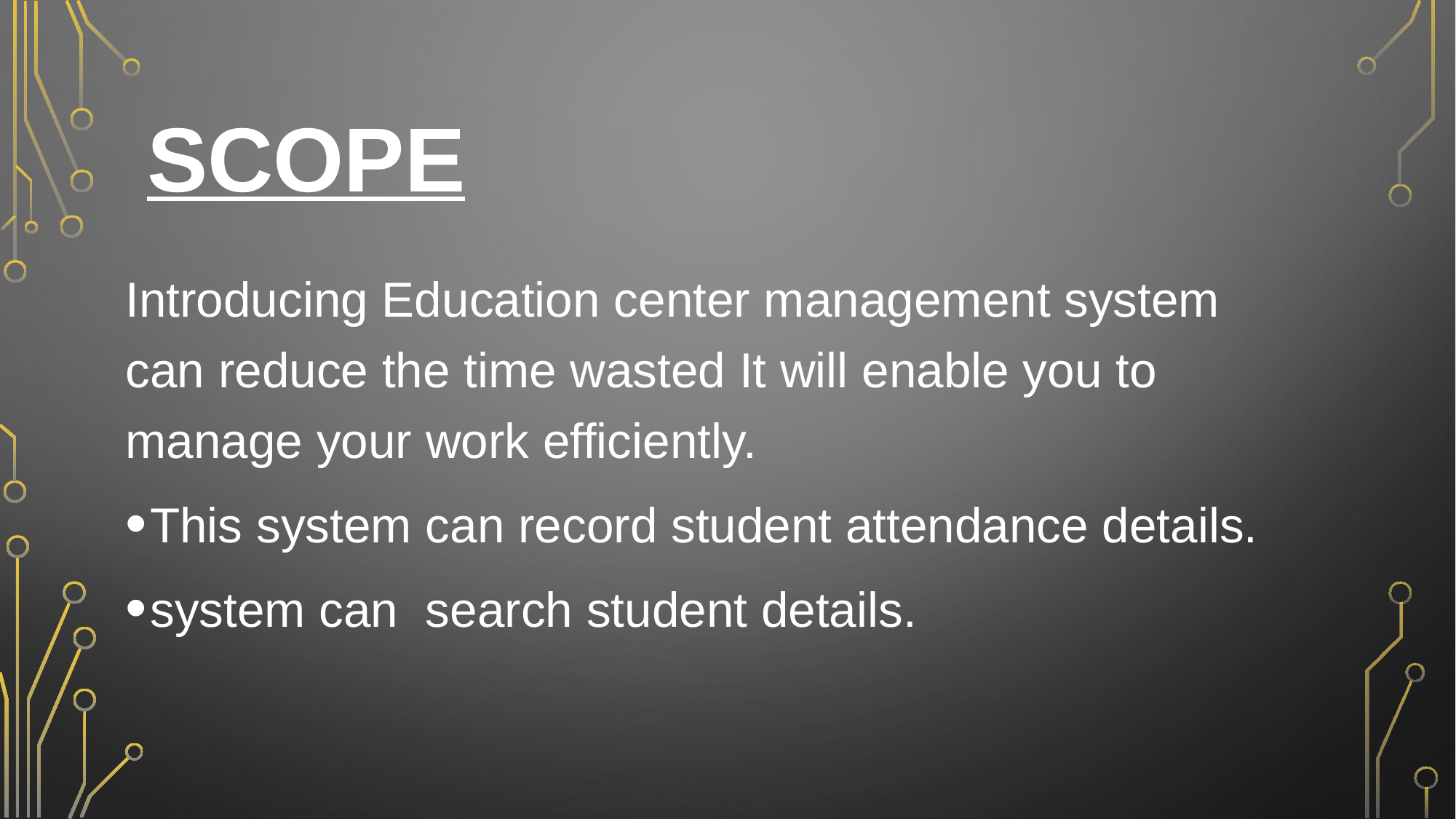

# Scope
Introducing Education center management system can reduce the time wasted It will enable you to manage your work efficiently.
This system can record student attendance details.
system can  search student details.